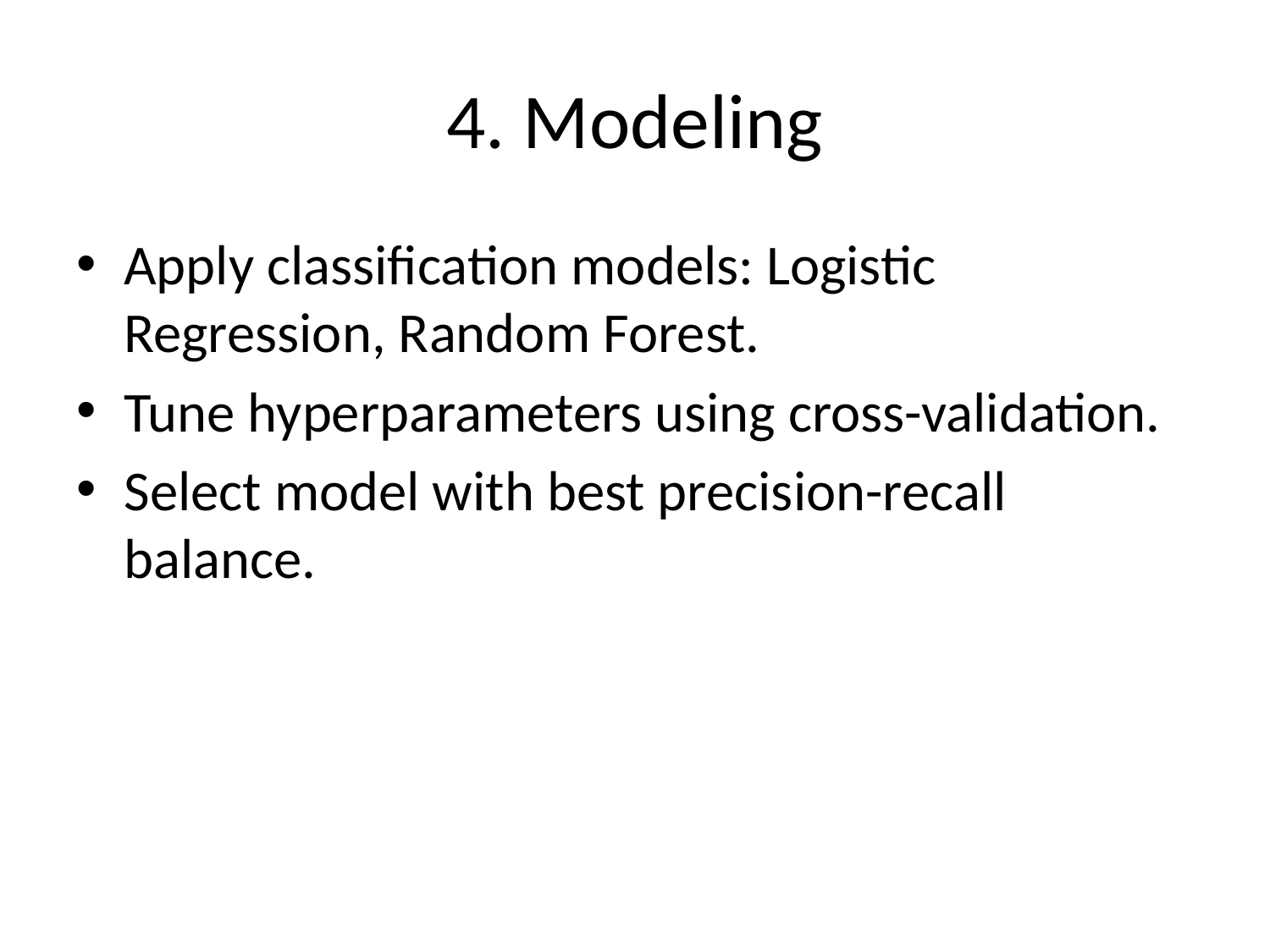

# 4. Modeling
Apply classification models: Logistic Regression, Random Forest.
Tune hyperparameters using cross-validation.
Select model with best precision-recall balance.